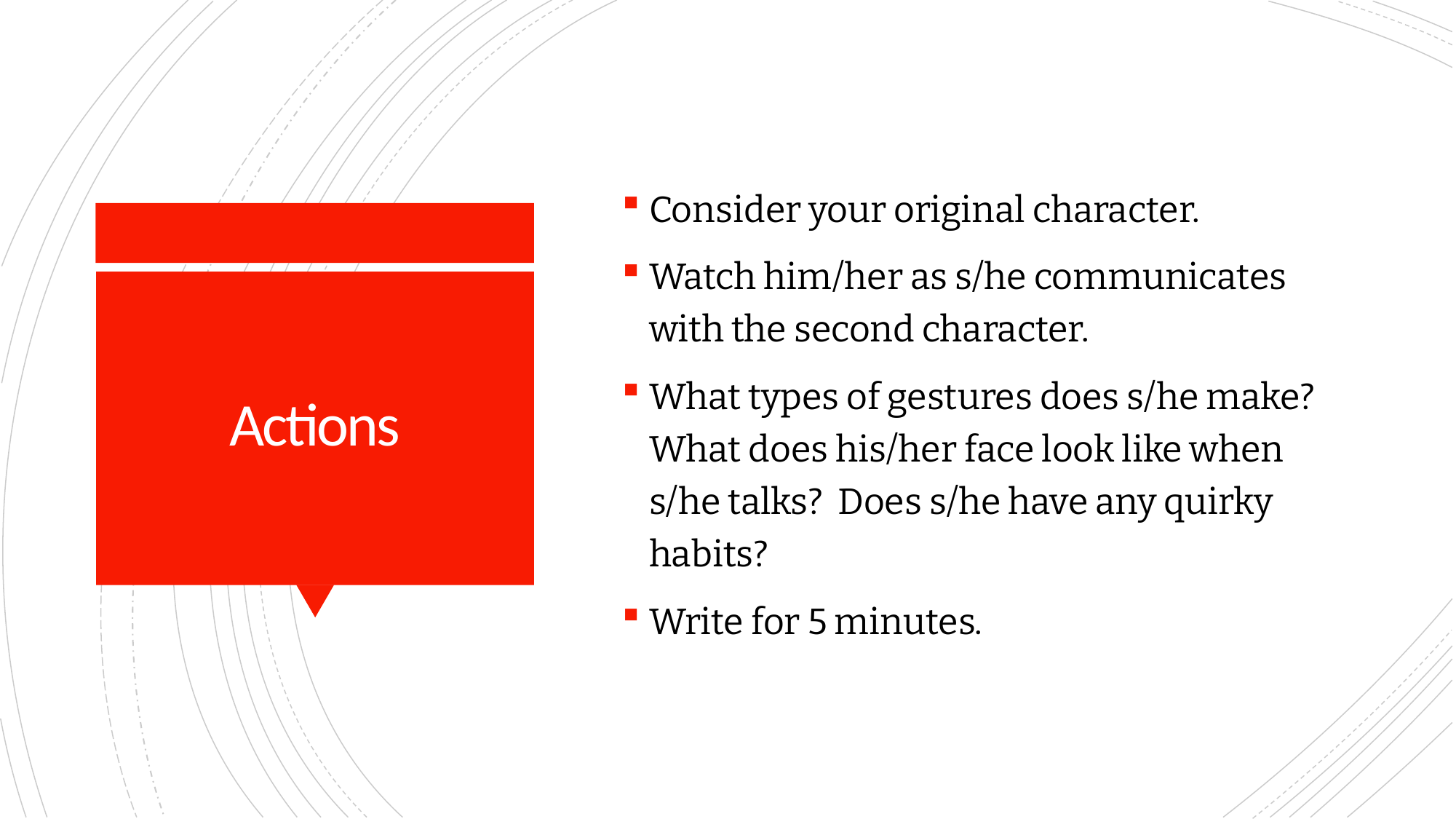

Consider your original character.
Watch him/her as s/he communicates with the second character.
What types of gestures does s/he make?  What does his/her face look like when s/he talks?  Does s/he have any quirky habits?
Write for 5 minutes.
# Actions